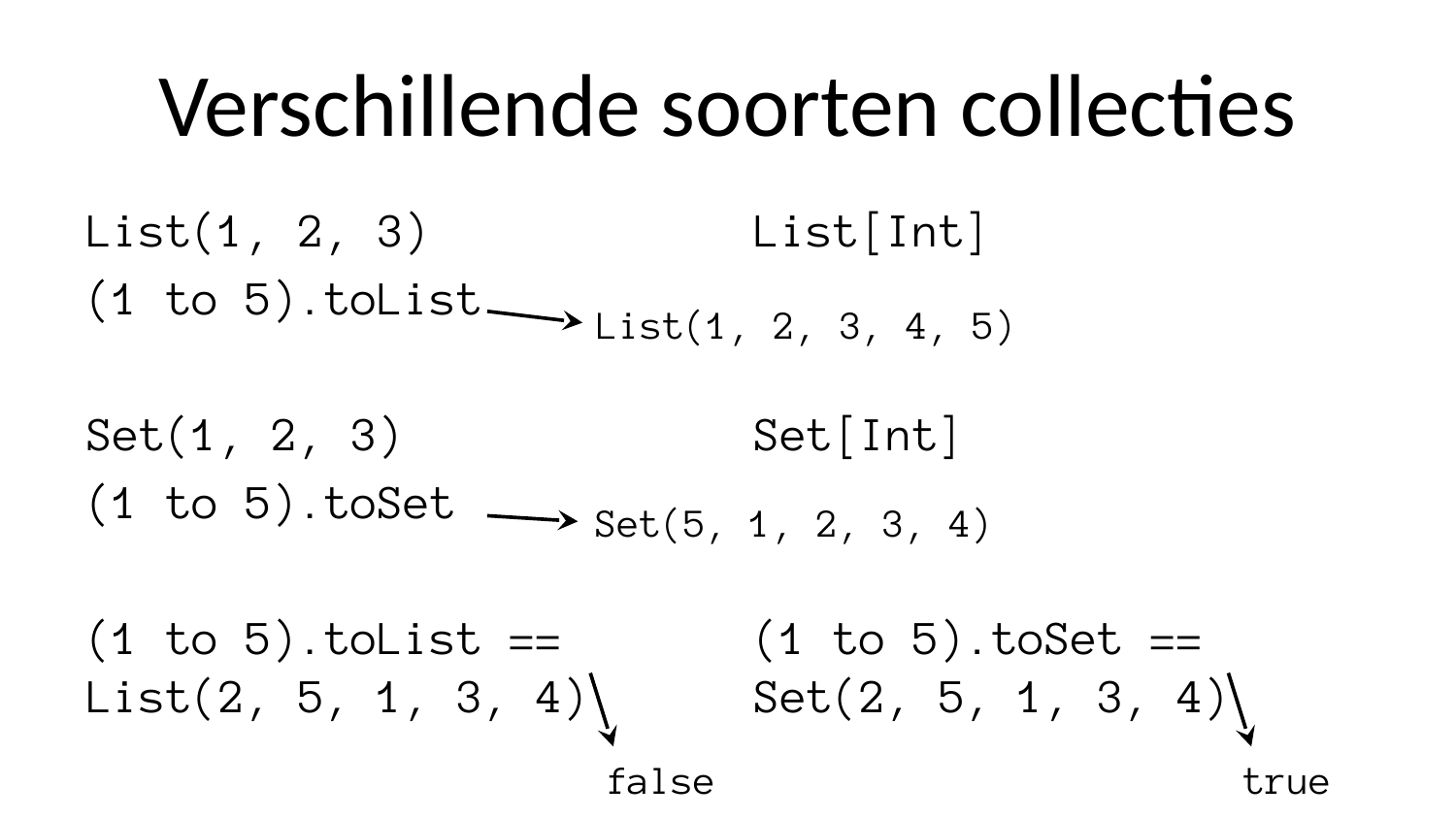

# Verschillende soorten collecties
List(1, 2, 3)
(1 to 5).toList

Set(1, 2, 3)
(1 to 5).toSet

(1 to 5).toList == List(2, 5, 1, 3, 4)
List[Int]

Set[Int]

(1 to 5).toSet == Set(2, 5, 1, 3, 4)
List(1, 2, 3, 4, 5)
Set(5, 1, 2, 3, 4)
false
true